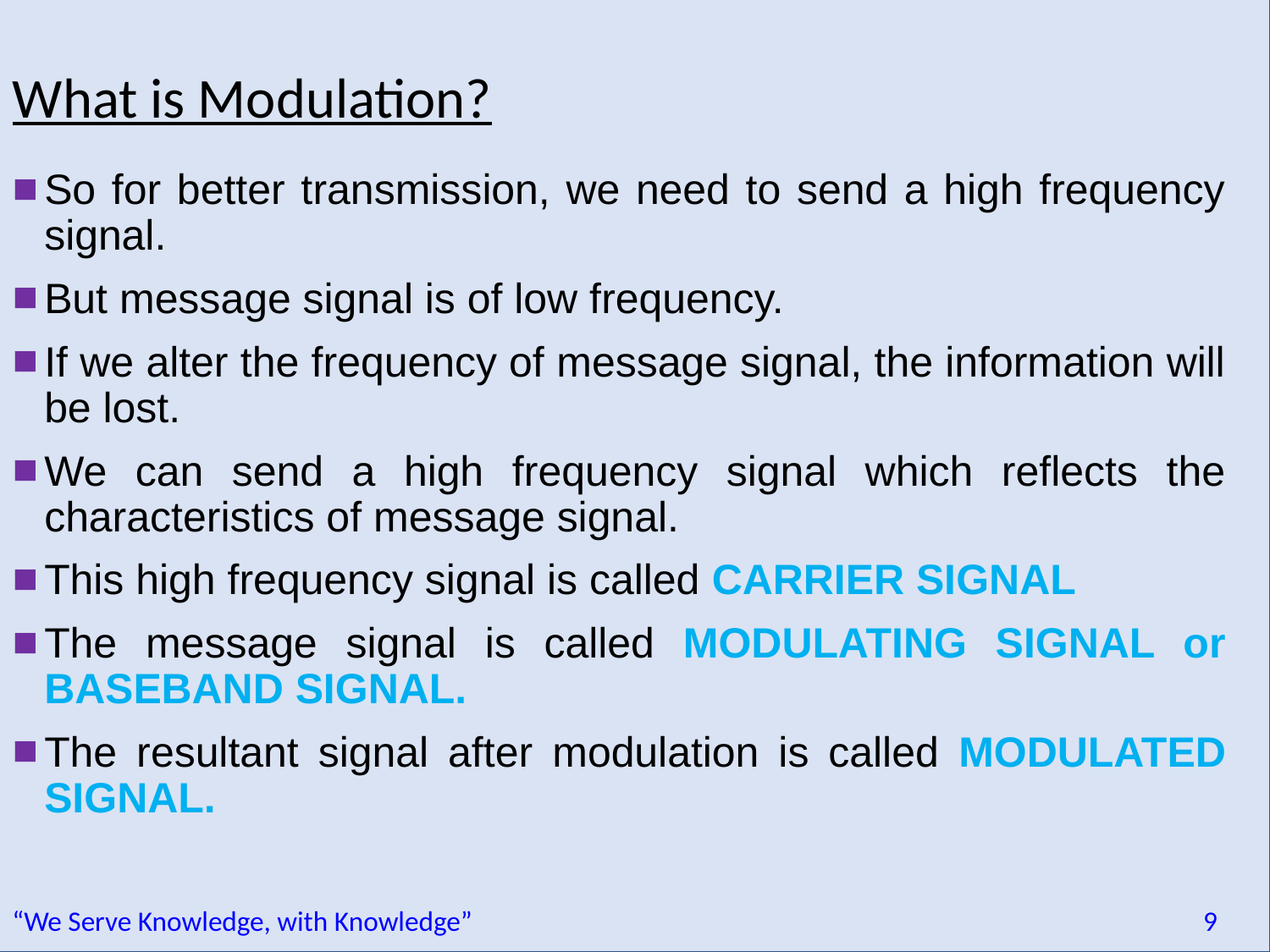

What is Modulation?
So for better transmission, we need to send a high frequency signal.
But message signal is of low frequency.
If we alter the frequency of message signal, the information will be lost.
We can send a high frequency signal which reflects the characteristics of message signal.
This high frequency signal is called CARRIER SIGNAL
The message signal is called MODULATING SIGNAL or BASEBAND SIGNAL.
The resultant signal after modulation is called MODULATED SIGNAL.